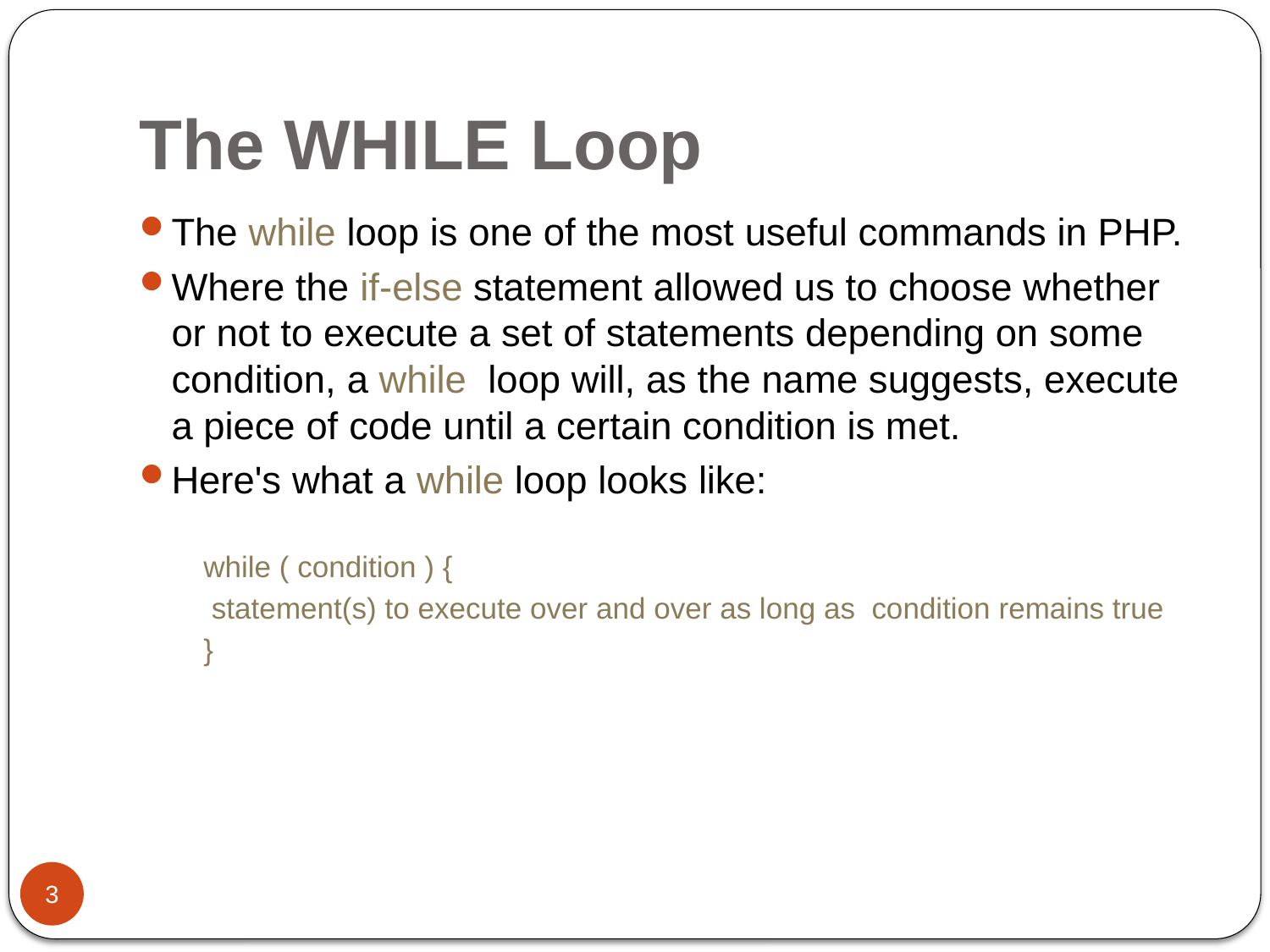

# The WHILE Loop
The while loop is one of the most useful commands in PHP.
Where the if-else statement allowed us to choose whether or not to execute a set of statements depending on some condition, a while  loop will, as the name suggests, execute a piece of code until a certain condition is met.
Here's what a while loop looks like:

while ( condition ) {
 statement(s) to execute over and over as long as  condition remains true
}

3